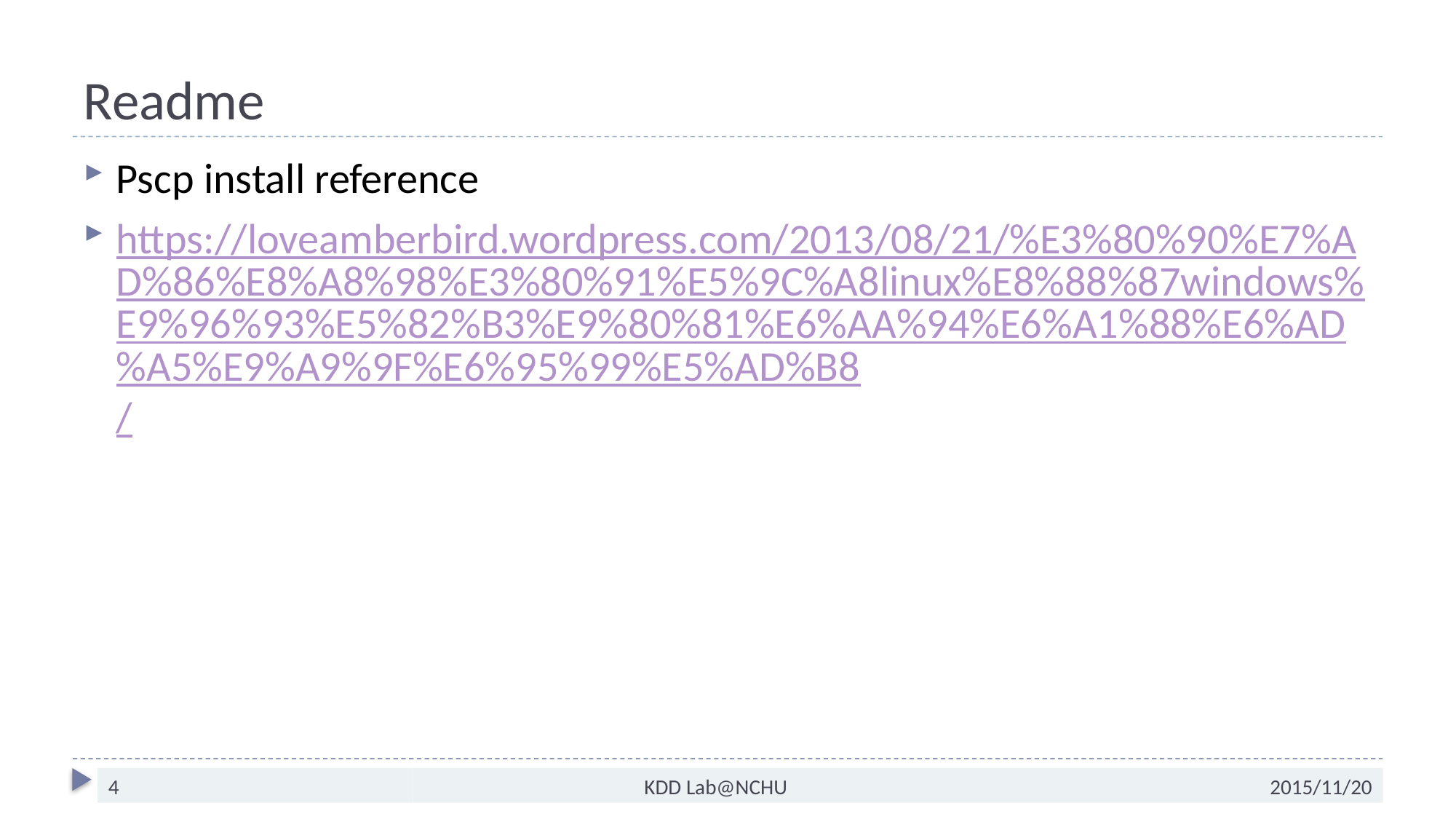

# Readme
Pscp install reference
https://loveamberbird.wordpress.com/2013/08/21/%E3%80%90%E7%AD%86%E8%A8%98%E3%80%91%E5%9C%A8linux%E8%88%87windows%E9%96%93%E5%82%B3%E9%80%81%E6%AA%94%E6%A1%88%E6%AD%A5%E9%A9%9F%E6%95%99%E5%AD%B8/

4
KDD Lab@NCHU
2015/11/20